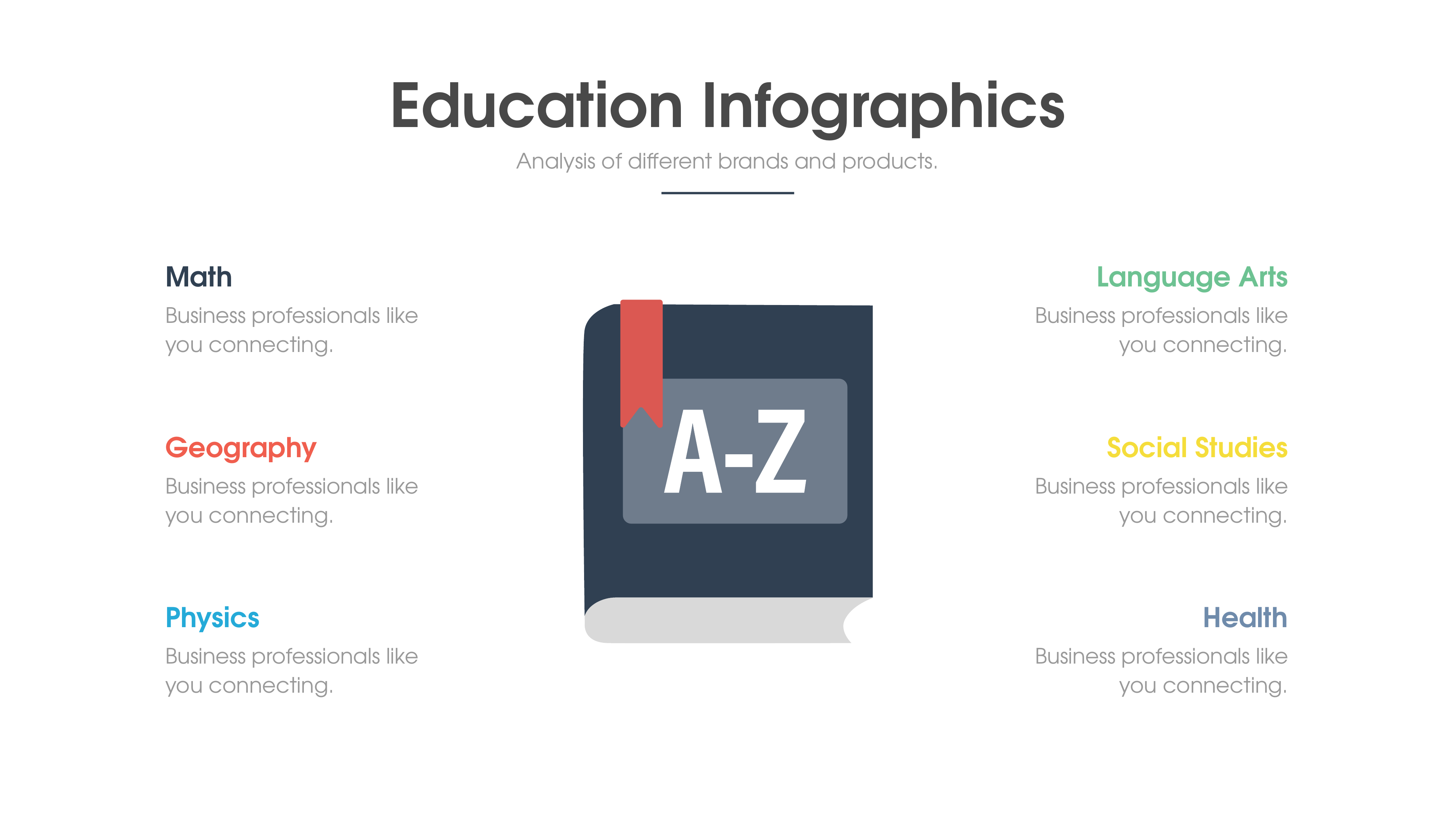

Education Infographics
Analysis of different brands and products.

Math
Business professionals like you connecting.
Language Arts
Business professionals like you connecting.

Geography
Business professionals like you connecting.
Social Studies
Business professionals like you connecting.
Physics
Business professionals like you connecting.
Health
Business professionals like you connecting.